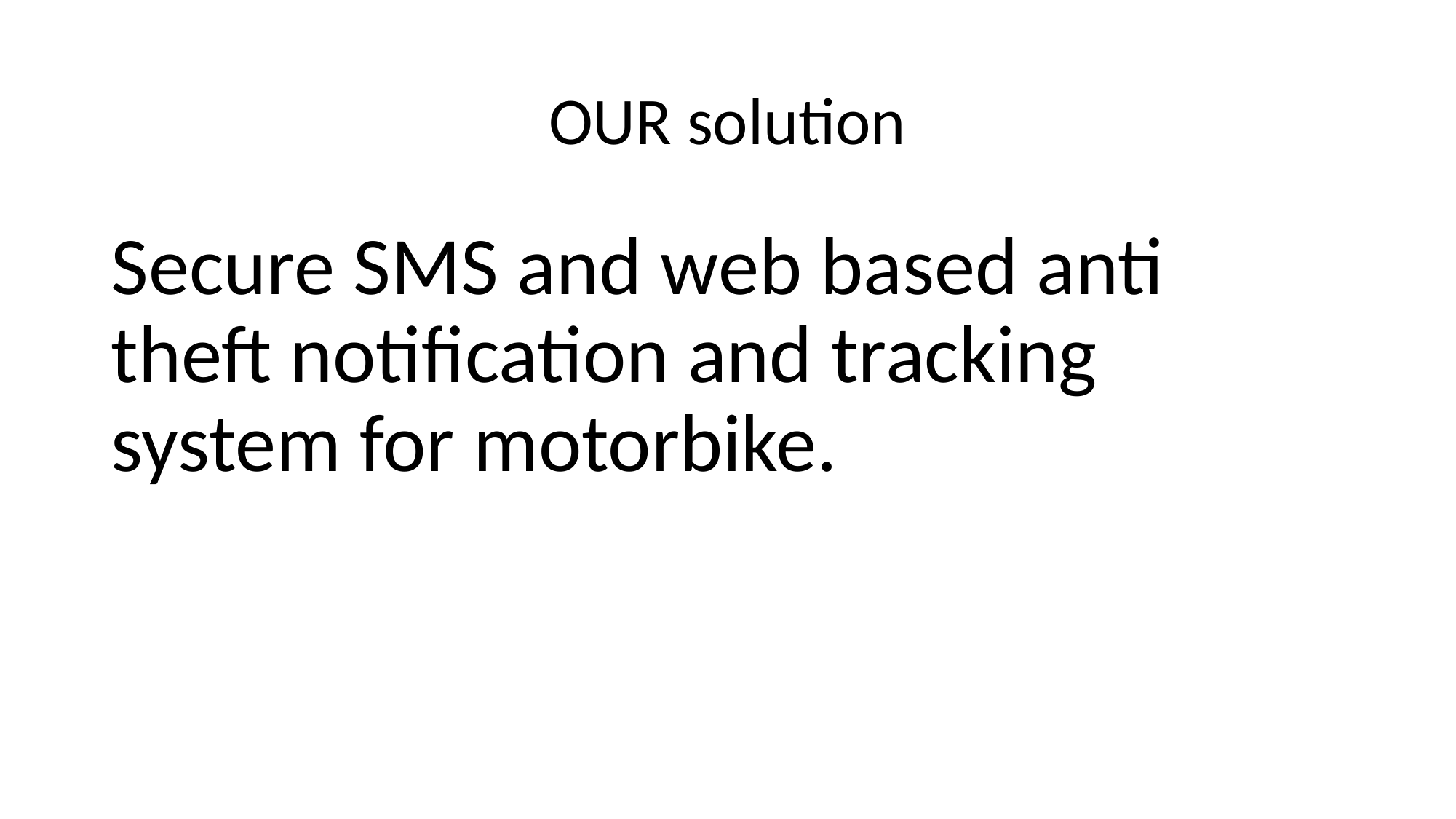

# OUR solution
Secure SMS and web based anti theft notification and tracking system for motorbike.